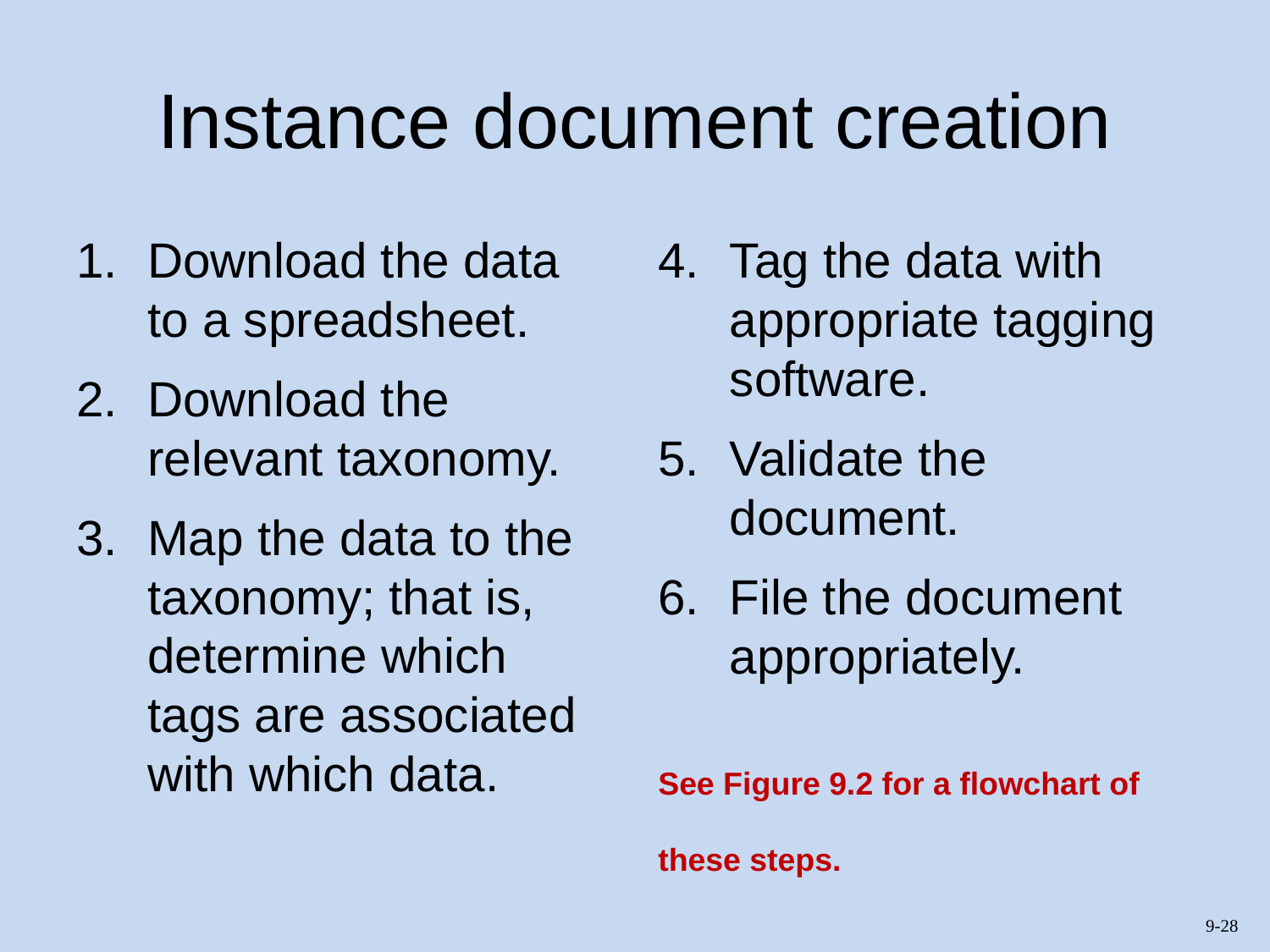

# Instance document creation
Download the data to a spreadsheet.
Download the relevant taxonomy.
Map the data to the taxonomy; that is, determine which tags are associated with which data.
Tag the data with appropriate tagging software.
Validate the document.
File the document appropriately.
See Figure 9.2 for a flowchart of these steps.